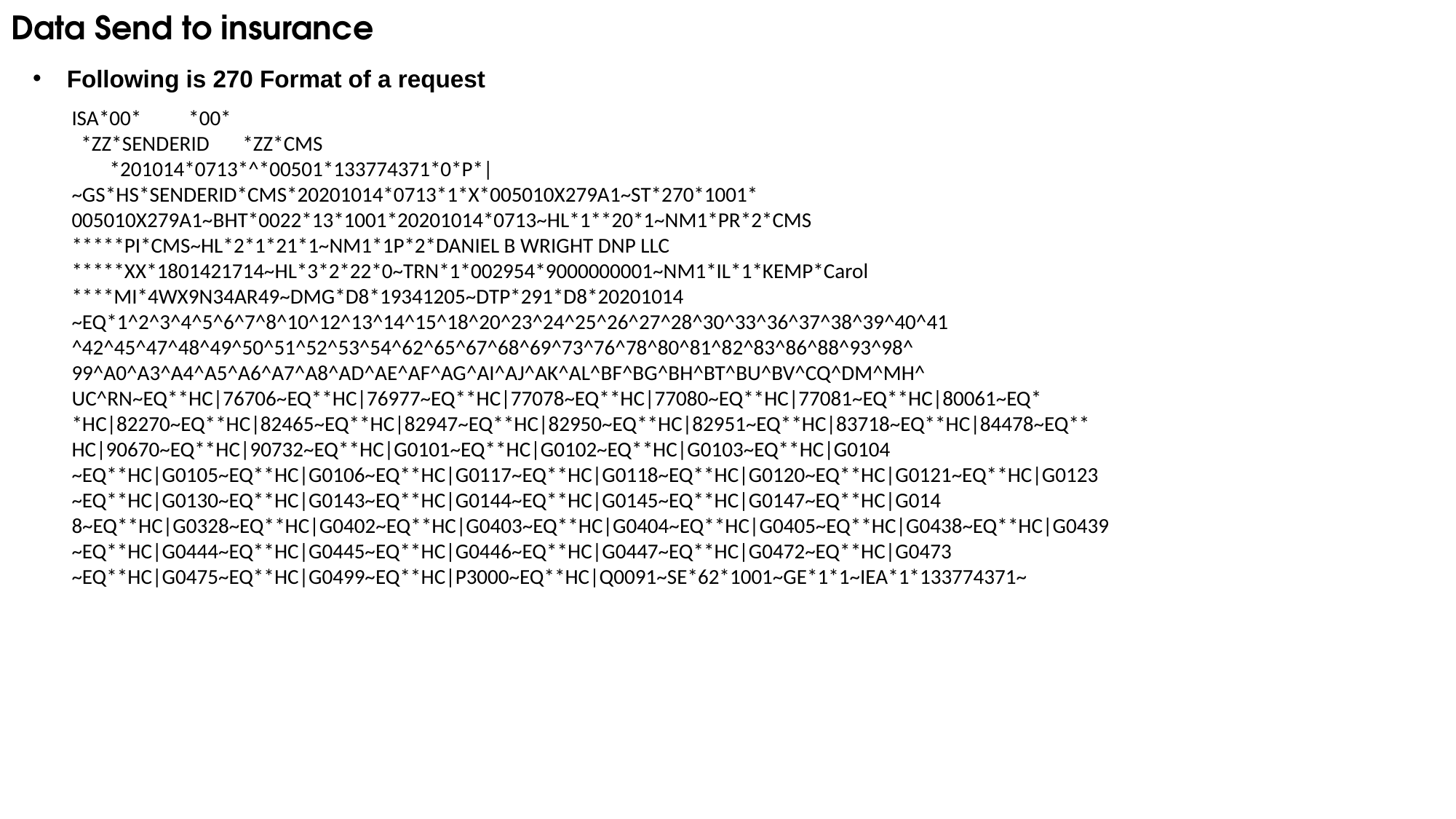

# Data Send to insurance
Following is 270 Format of a request
ISA*00*          *00*
  *ZZ*SENDERID       *ZZ*CMS
        *201014*0713*^*00501*133774371*0*P*|
~GS*HS*SENDERID*CMS*20201014*0713*1*X*005010X279A1~ST*270*1001*
005010X279A1~BHT*0022*13*1001*20201014*0713~HL*1**20*1~NM1*PR*2*CMS
*****PI*CMS~HL*2*1*21*1~NM1*1P*2*DANIEL B WRIGHT DNP LLC
*****XX*1801421714~HL*3*2*22*0~TRN*1*002954*9000000001~NM1*IL*1*KEMP*Carol
****MI*4WX9N34AR49~DMG*D8*19341205~DTP*291*D8*20201014
~EQ*1^2^3^4^5^6^7^8^10^12^13^14^15^18^20^23^24^25^26^27^28^30^33^36^37^38^39^40^41
^42^45^47^48^49^50^51^52^53^54^62^65^67^68^69^73^76^78^80^81^82^83^86^88^93^98^
99^A0^A3^A4^A5^A6^A7^A8^AD^AE^AF^AG^AI^AJ^AK^AL^BF^BG^BH^BT^BU^BV^CQ^DM^MH^
UC^RN~EQ**HC|76706~EQ**HC|76977~EQ**HC|77078~EQ**HC|77080~EQ**HC|77081~EQ**HC|80061~EQ*
*HC|82270~EQ**HC|82465~EQ**HC|82947~EQ**HC|82950~EQ**HC|82951~EQ**HC|83718~EQ**HC|84478~EQ**
HC|90670~EQ**HC|90732~EQ**HC|G0101~EQ**HC|G0102~EQ**HC|G0103~EQ**HC|G0104
~EQ**HC|G0105~EQ**HC|G0106~EQ**HC|G0117~EQ**HC|G0118~EQ**HC|G0120~EQ**HC|G0121~EQ**HC|G0123
~EQ**HC|G0130~EQ**HC|G0143~EQ**HC|G0144~EQ**HC|G0145~EQ**HC|G0147~EQ**HC|G014
8~EQ**HC|G0328~EQ**HC|G0402~EQ**HC|G0403~EQ**HC|G0404~EQ**HC|G0405~EQ**HC|G0438~EQ**HC|G0439
~EQ**HC|G0444~EQ**HC|G0445~EQ**HC|G0446~EQ**HC|G0447~EQ**HC|G0472~EQ**HC|G0473
~EQ**HC|G0475~EQ**HC|G0499~EQ**HC|P3000~EQ**HC|Q0091~SE*62*1001~GE*1*1~IEA*1*133774371~